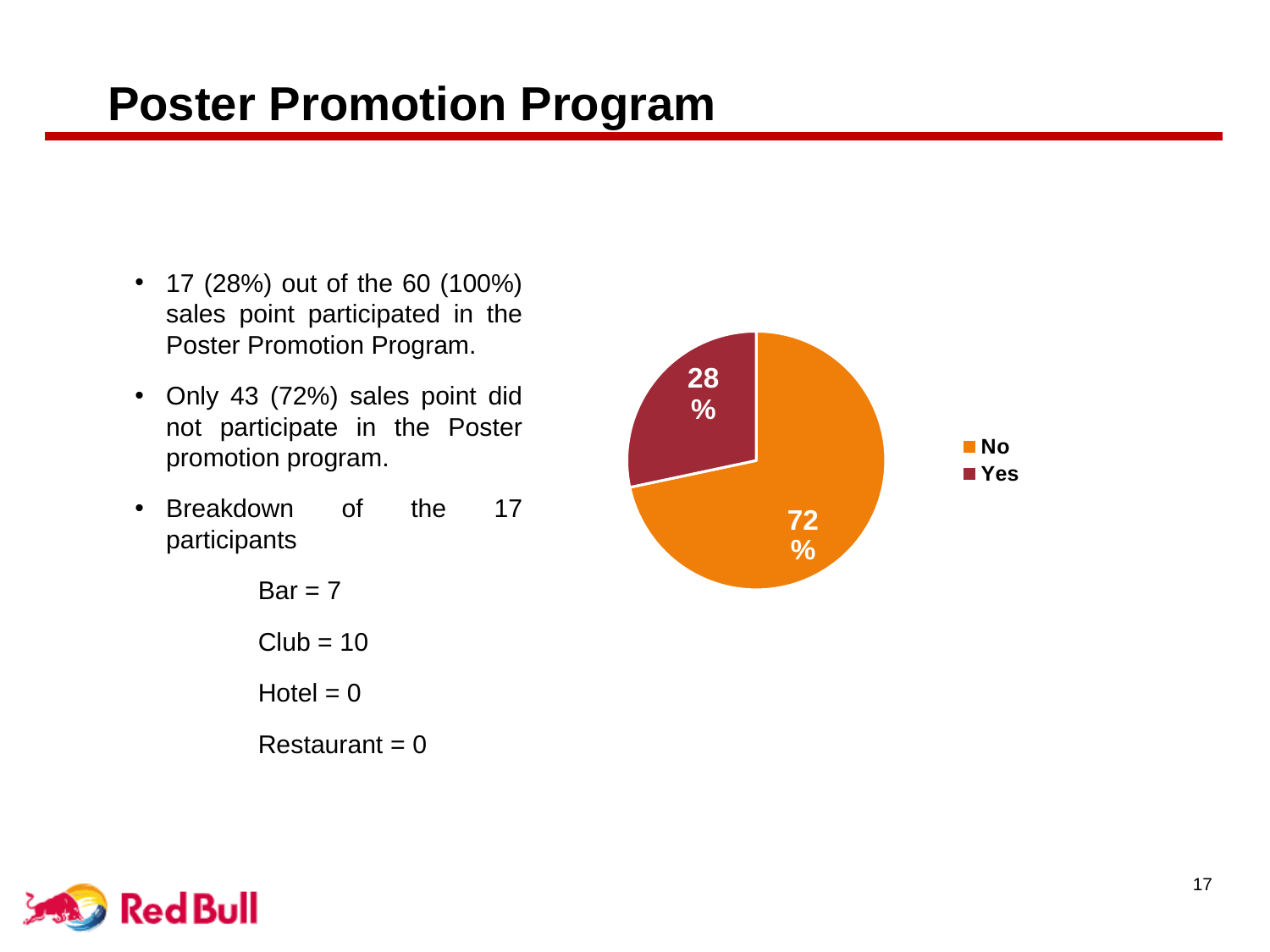

# Poster Promotion Program

17 (28%) out of the 60 (100%) sales point participated in the Poster Promotion Program.
Only 43 (72%) sales point did not participate in the Poster promotion program.
Breakdown of the 17 participants
	Bar = 7
	Club = 10
	Hotel = 0
	Restaurant = 0

### Chart

| Category | Total |
|---|---|
| No | 43.0 |
| Yes | 17.0 |